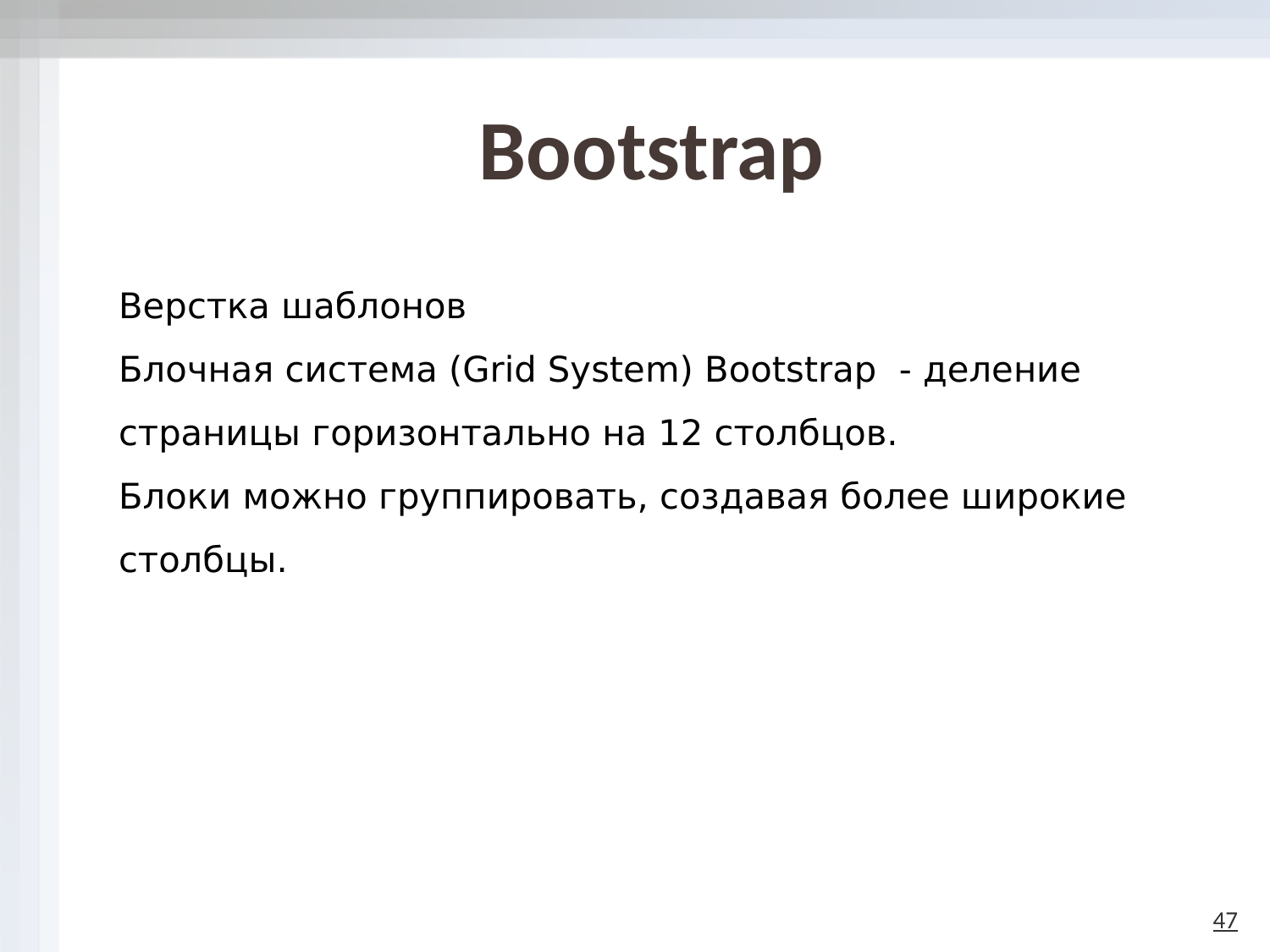

# Bootstrap
Верстка шаблонов
Блочная система (Grid System) Bootstrap  - деление страницы горизонтально на 12 столбцов.
Блоки можно группировать, создавая более широкие столбцы.
47